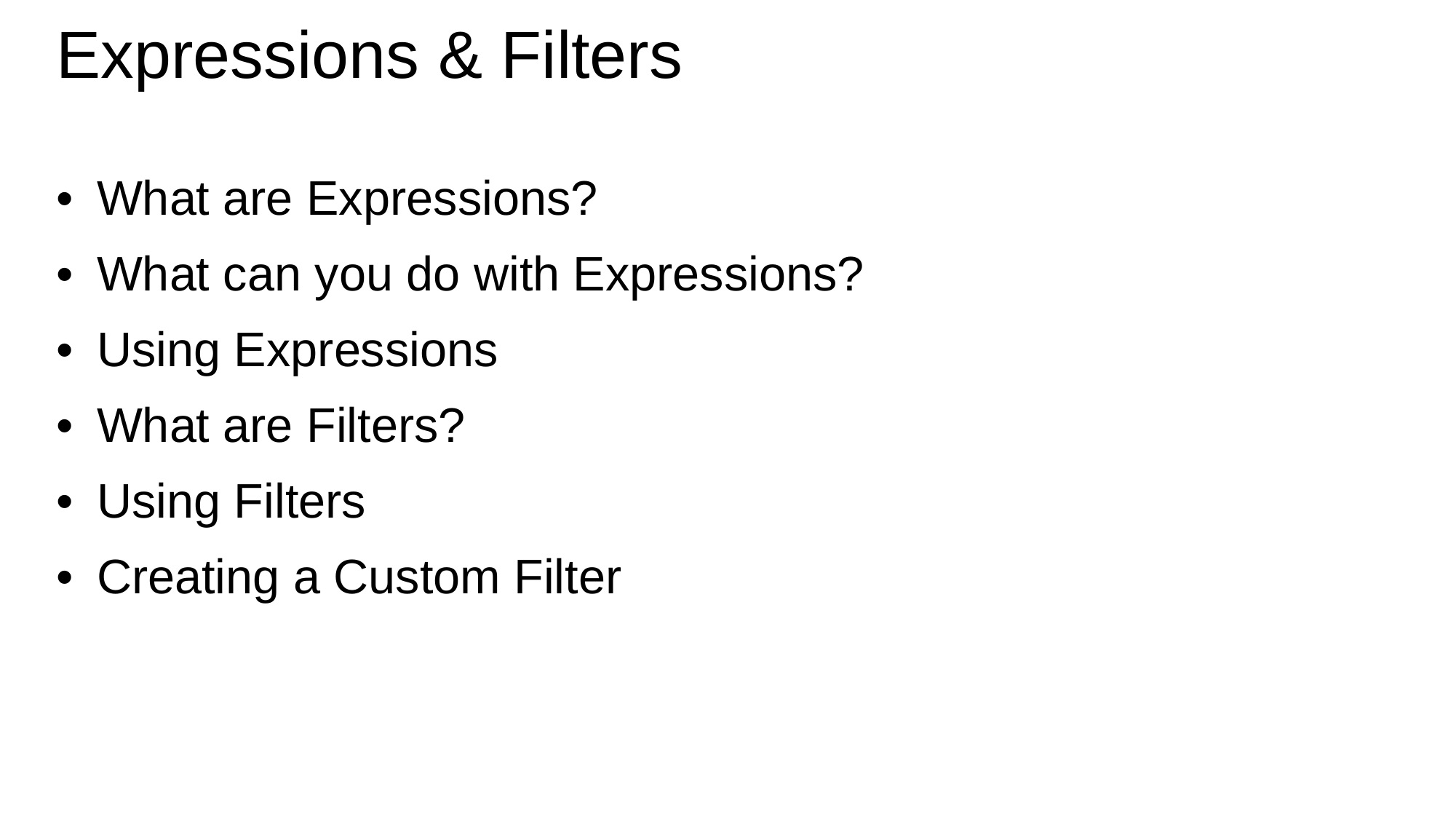

# Expressions & Filters
What are Expressions?
What can you do with Expressions?
Using Expressions
What are Filters?
Using Filters
Creating a Custom Filter